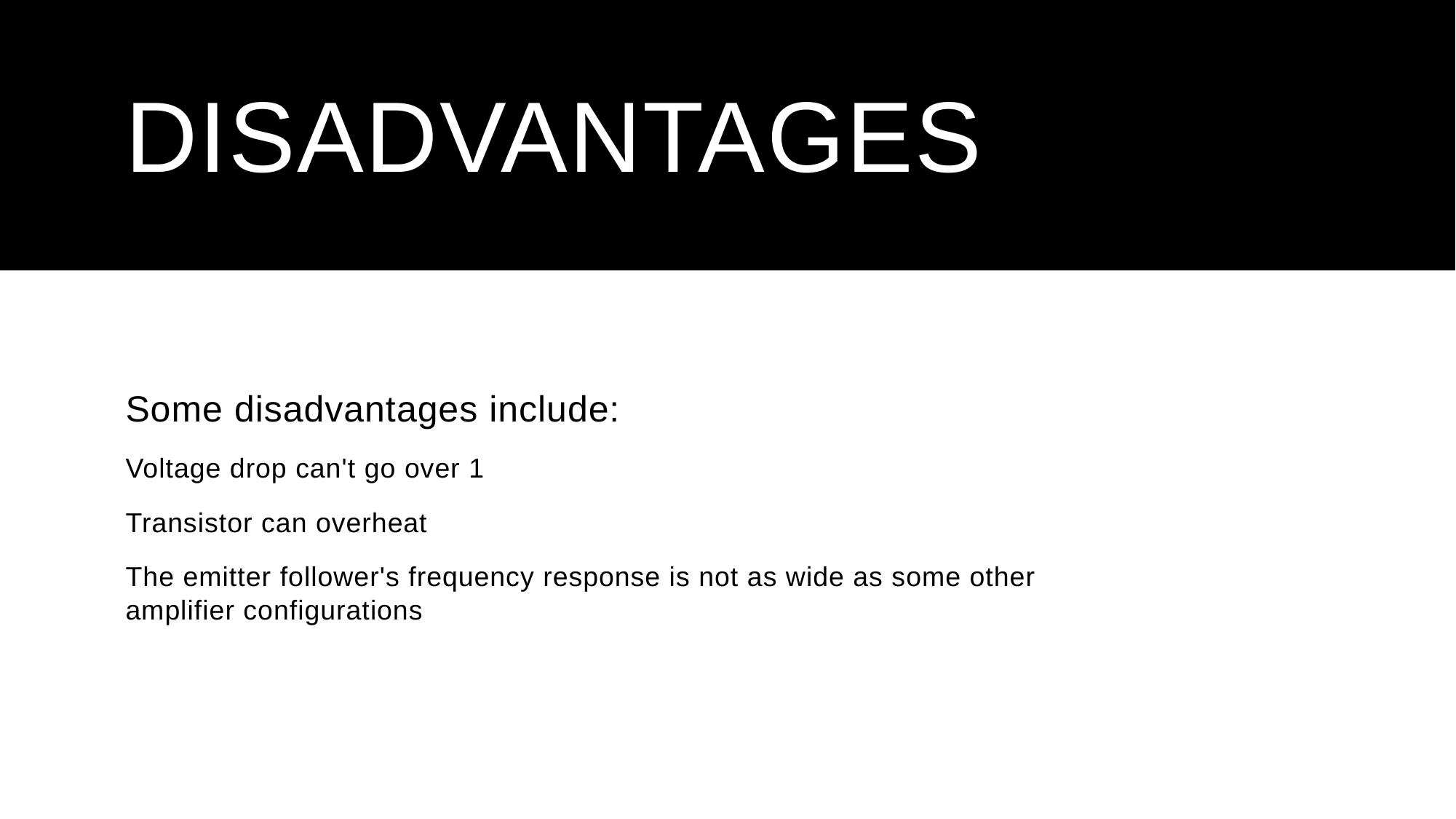

# Disadvantages
Some disadvantages include:
Voltage drop can't go over 1
Transistor can overheat
The emitter follower's frequency response is not as wide as some other amplifier configurations